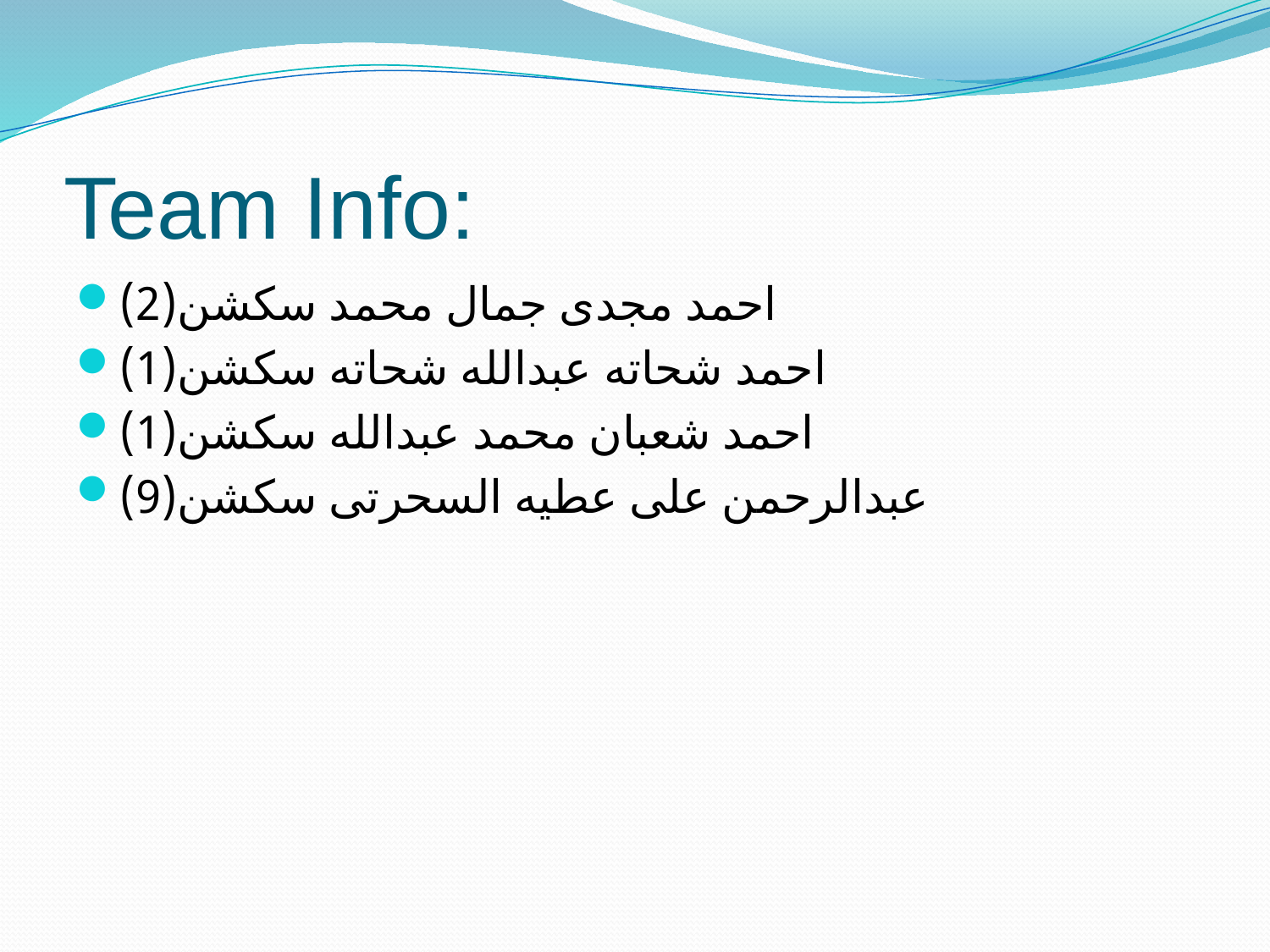

# Team Info:
احمد مجدى جمال محمد سكشن(2)
احمد شحاته عبدالله شحاته سكشن(1)
احمد شعبان محمد عبدالله سكشن(1)
عبدالرحمن على عطيه السحرتى سكشن(9)